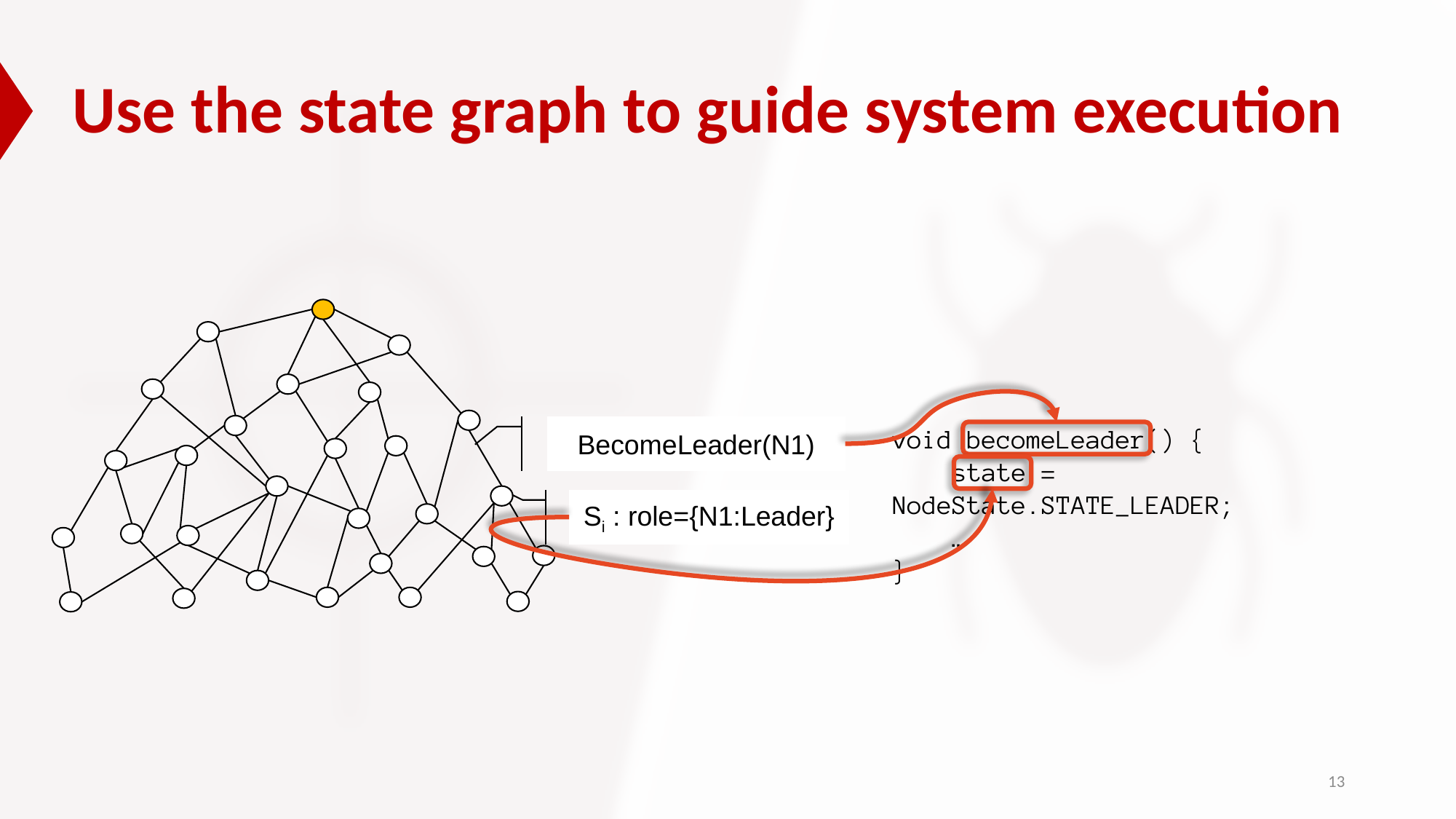

# Use the state graph to guide system execution

void becomeLeader() {
    state = NodeState.STATE_LEADER;
    …
}
BecomeLeader(N1)

Si : role={N1:Leader}
13